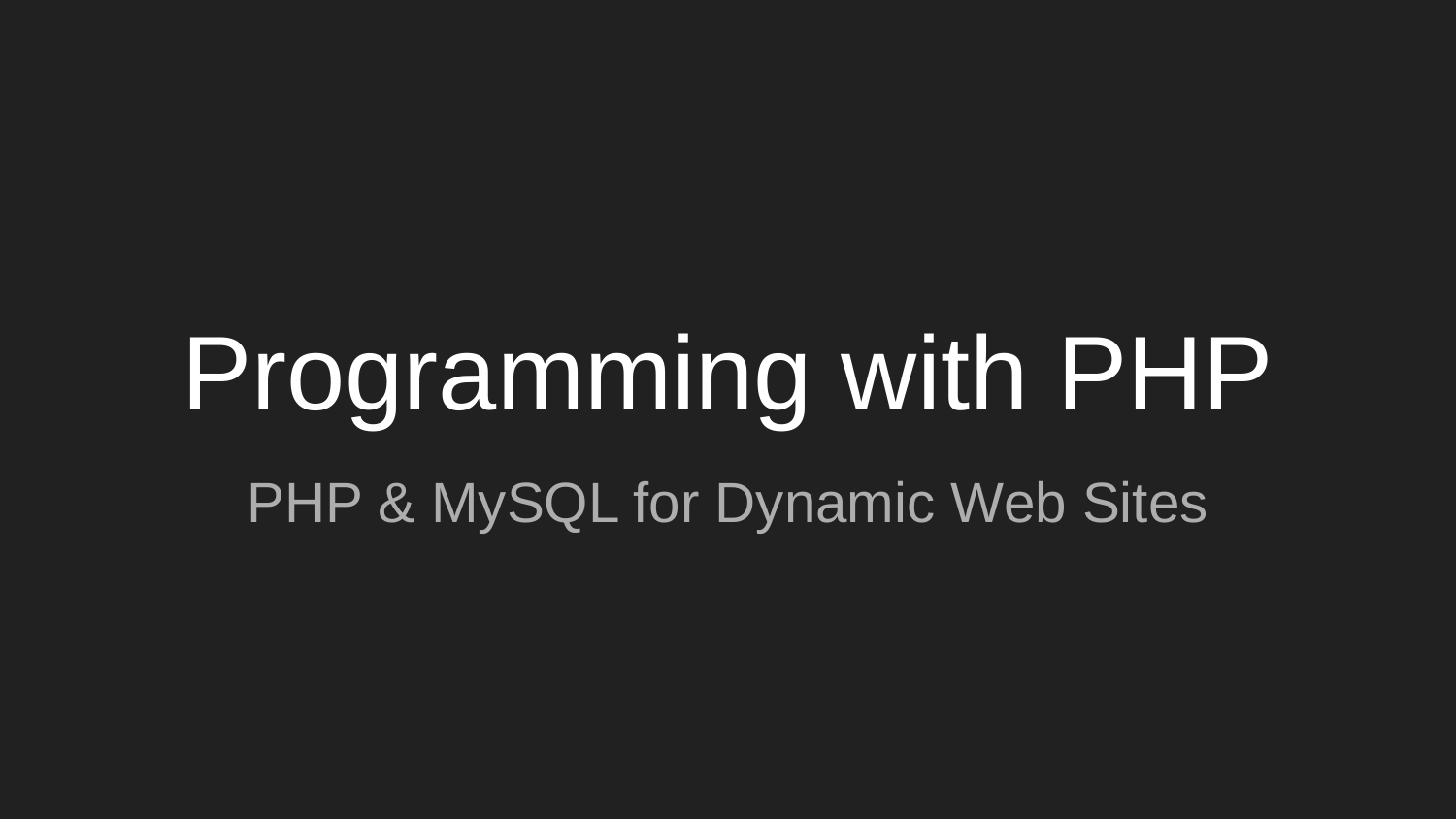

# Programming with PHP
PHP & MySQL for Dynamic Web Sites